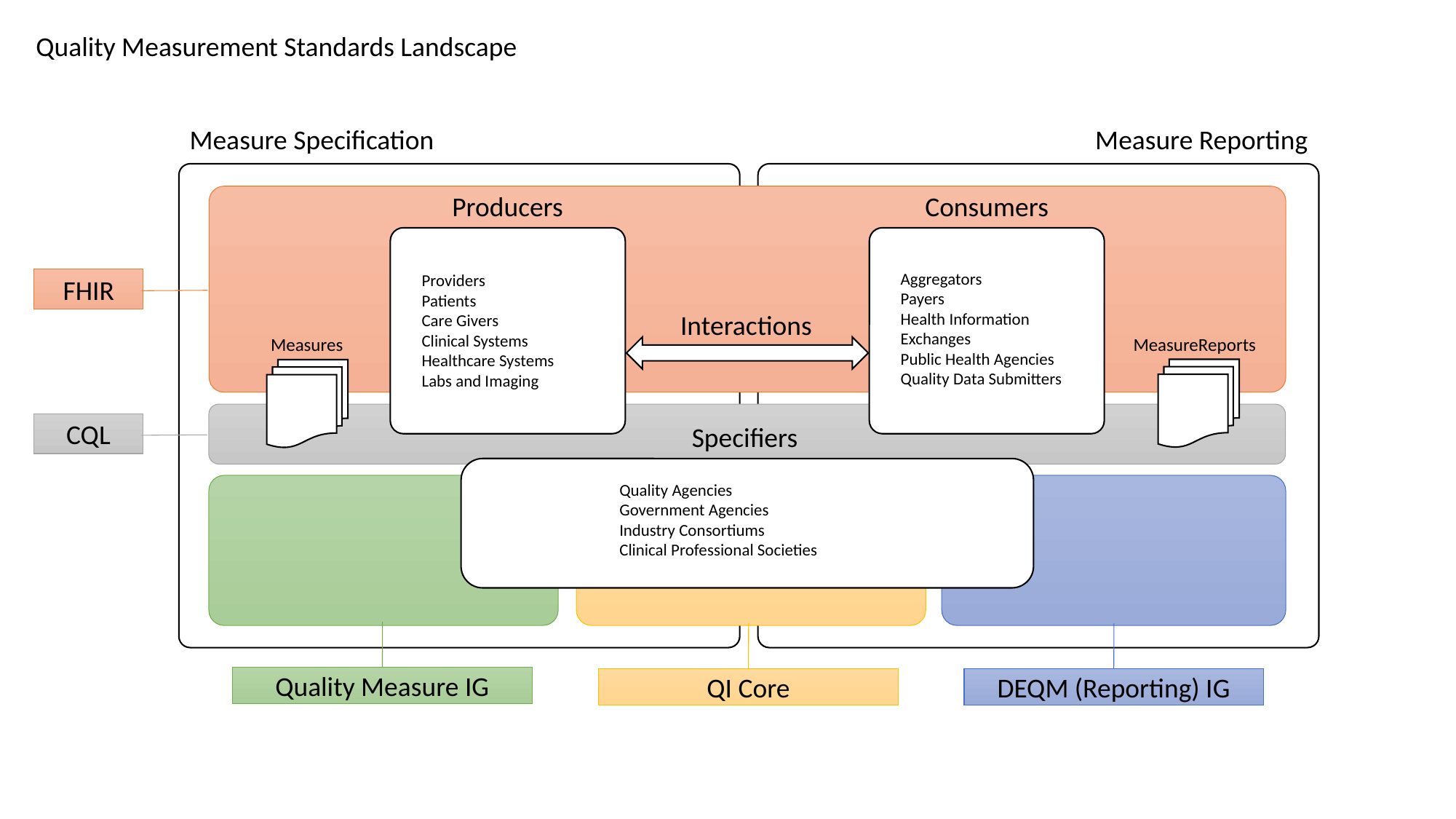

Quality Measurement Standards Landscape
Measure Reporting
Measure Specification

Producers
Consumers

Aggregators
Payers
Health Information Exchanges
Public Health Agencies
Quality Data Submitters
Providers
Patients
Care Givers
Clinical Systems
Healthcare Systems
Labs and Imaging
FHIR
Interactions
MeasureReports
Measures

CQL
Specifiers

Quality Agencies
Government Agencies
Industry Consortiums
Clinical Professional Societies

Quality Measure IG
QI Core
DEQM (Reporting) IG